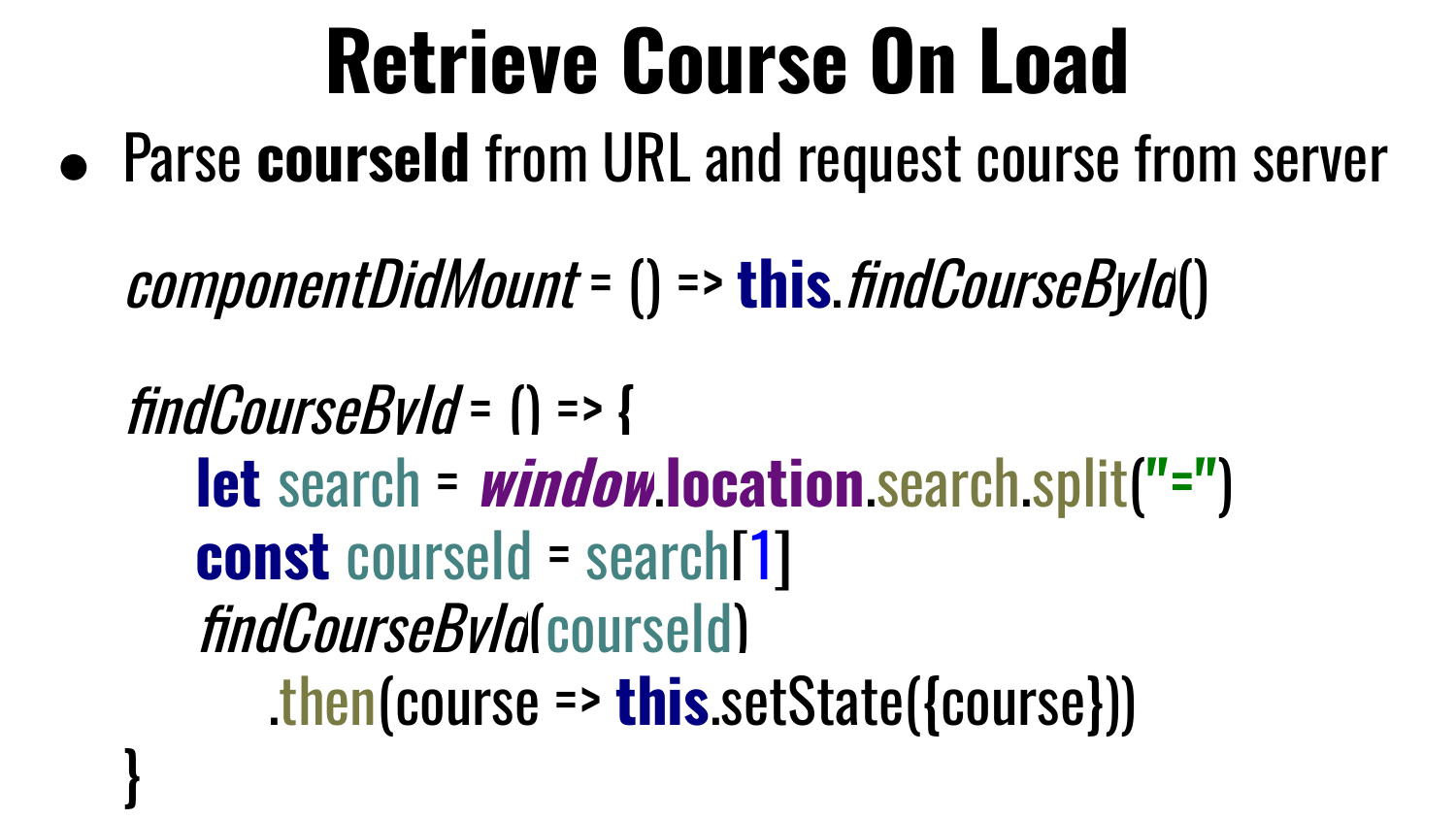

# Retrieve Course On Load
Parse courseId from URL and request course from server

componentDidMount = () => this.findCourseById()

findCourseById = () => {
let search = window.location.search.split("=")
const courseId = search[1]
findCourseById(courseId)
.then(course => this.setState({course}))
}